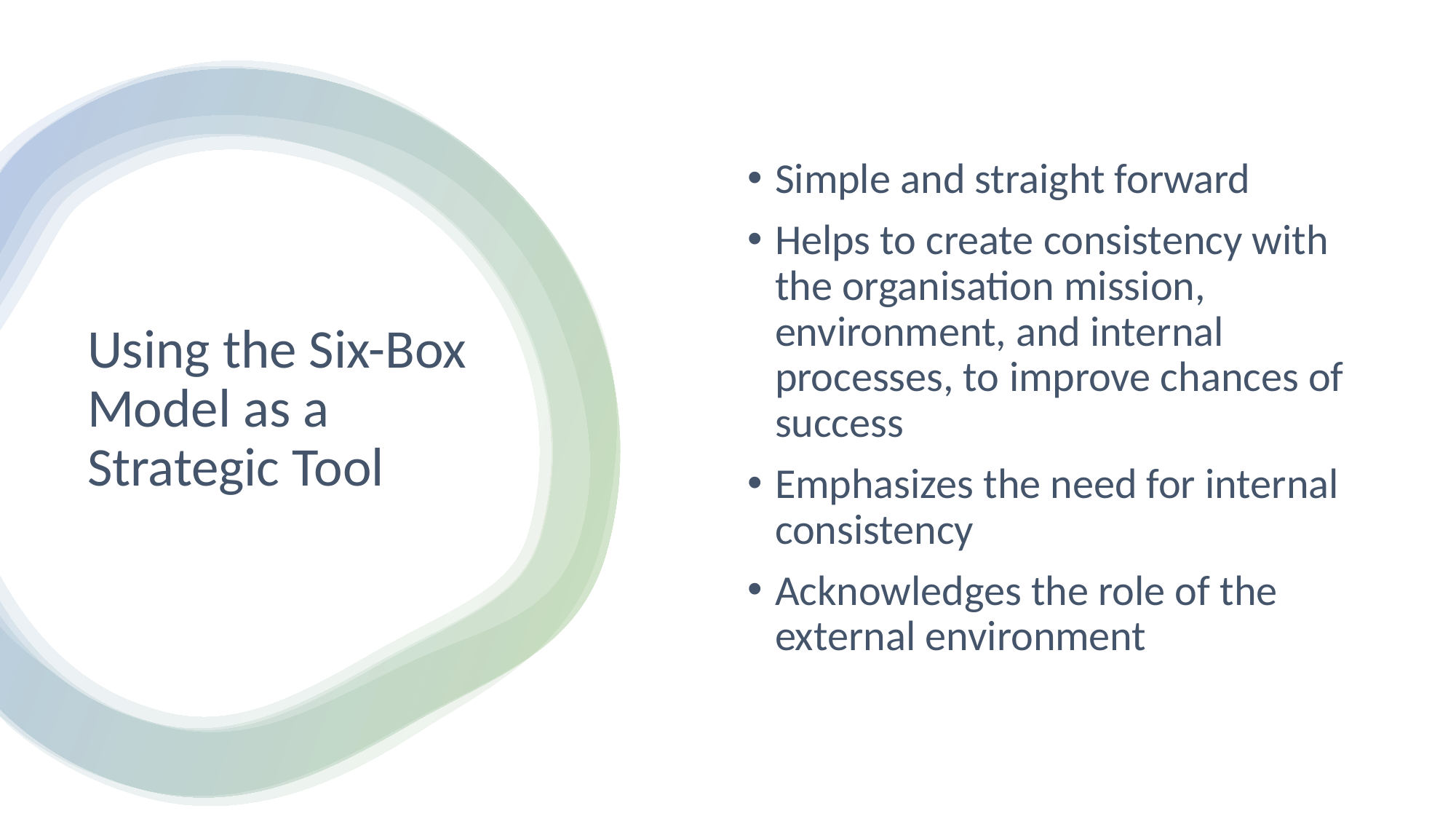

Simple and straight forward
Helps to create consistency with the organisation mission, environment, and internal processes, to improve chances of success
Emphasizes the need for internal consistency
Acknowledges the role of the external environment
# Using the Six-Box Model as a Strategic Tool